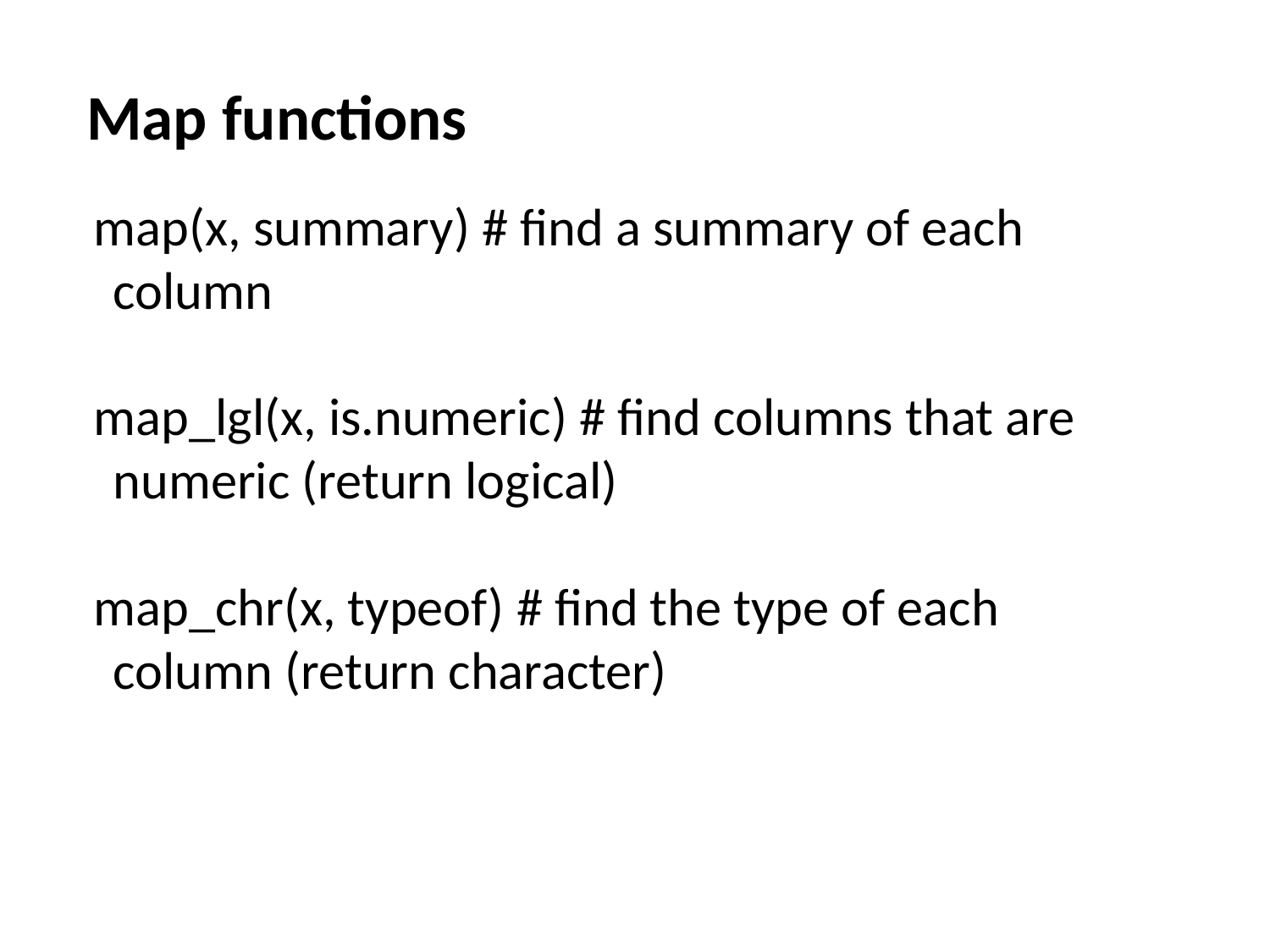

# Map functions
map(x, summary) # find a summary of each column

map_lgl(x, is.numeric) # find columns that are numeric (return logical)

map_chr(x, typeof) # find the type of each column (return character)